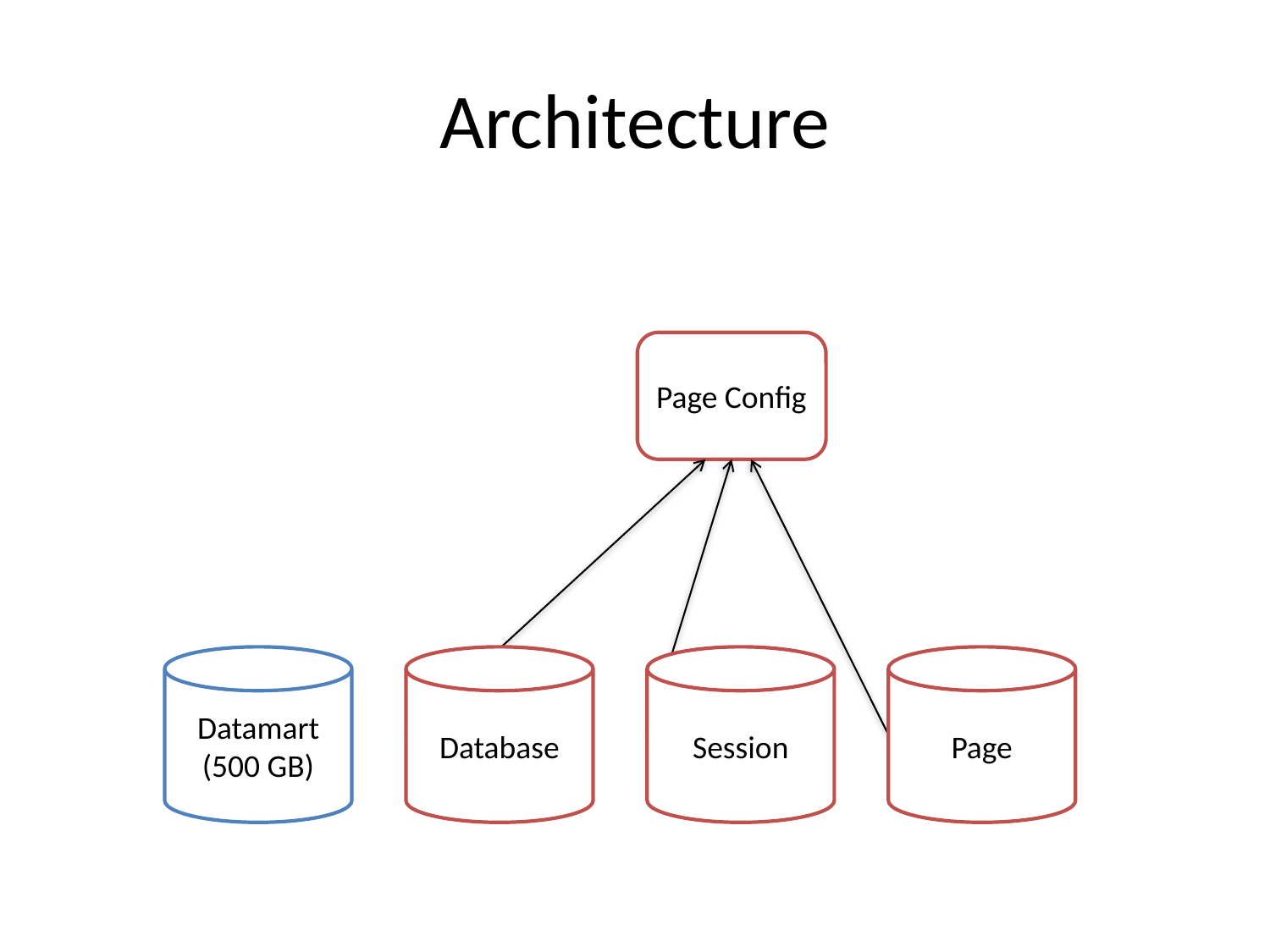

# Architecture
Page Config
Datamart
(500 GB)
Database
Session
Page